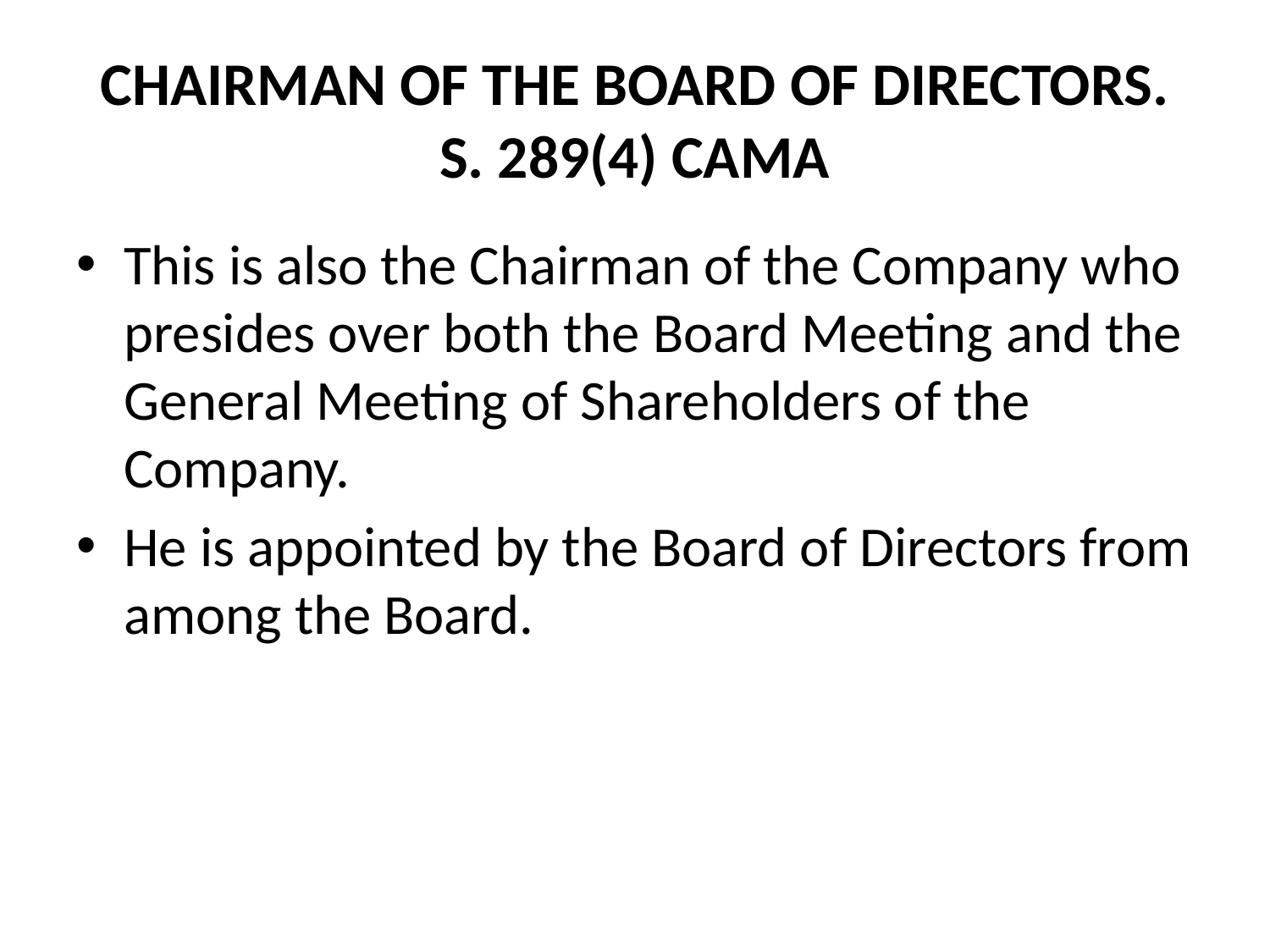

# CHAIRMAN OF THE BOARD OF DIRECTORS. S. 289(4) CAMA
This is also the Chairman of the Company who presides over both the Board Meeting and the General Meeting of Shareholders of the Company.
He is appointed by the Board of Directors from among the Board.